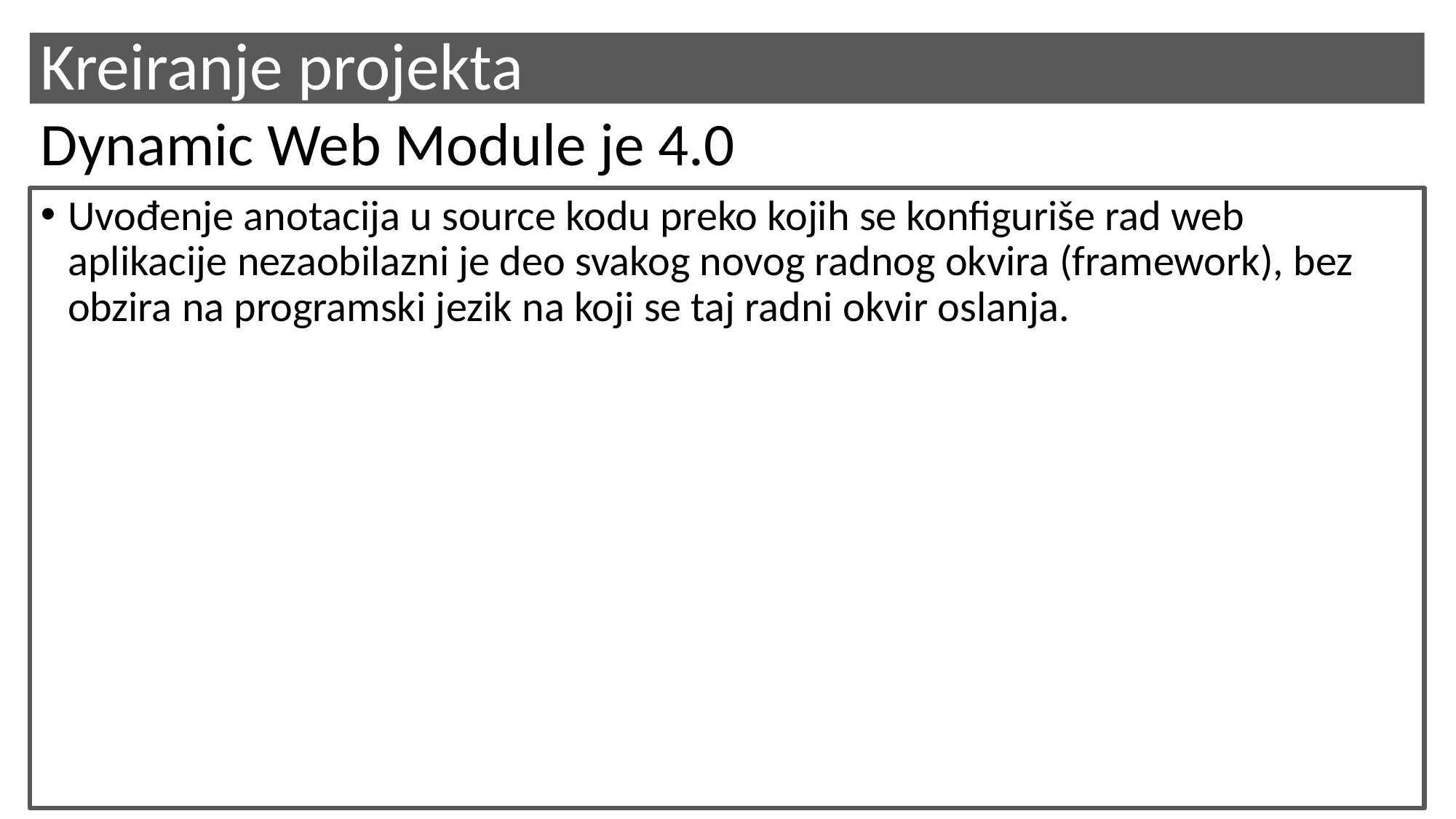

# Kreiranje projekta
Dynamic Web Module je 4.0
Uvođenje anotacija u source kodu preko kojih se konfiguriše rad web aplikacije nezaobilazni je deo svakog novog radnog okvira (framework), bez obzira na programski jezik na koji se taj radni okvir oslanja.